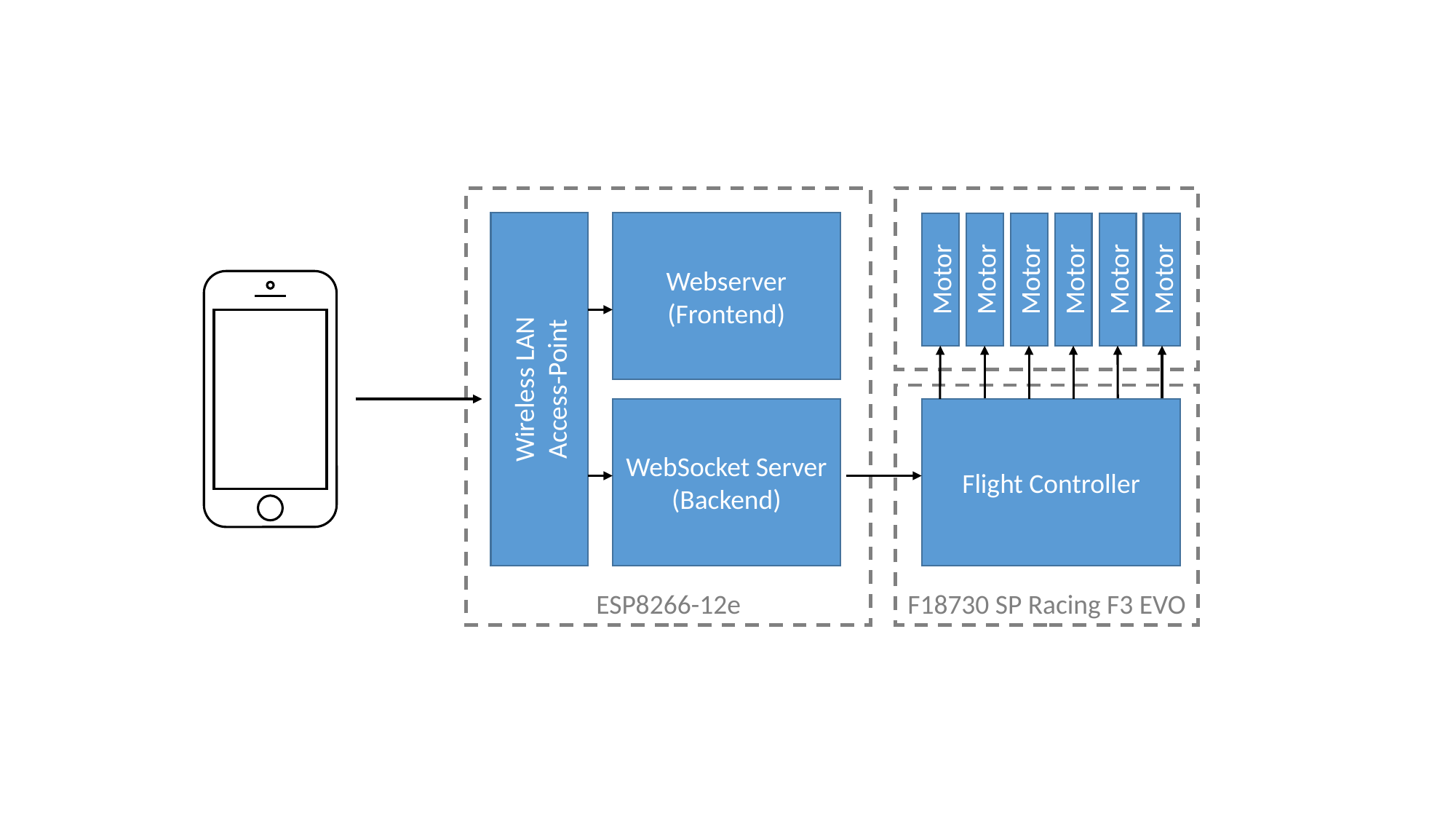

ESP8266-12e
Wireless LAN
Access-Point
Webserver
(Frontend)
Motor
Motor
Motor
Motor
Motor
Motor

F18730 SP Racing F3 EVO
WebSocket Server
(Backend)
Flight Controller